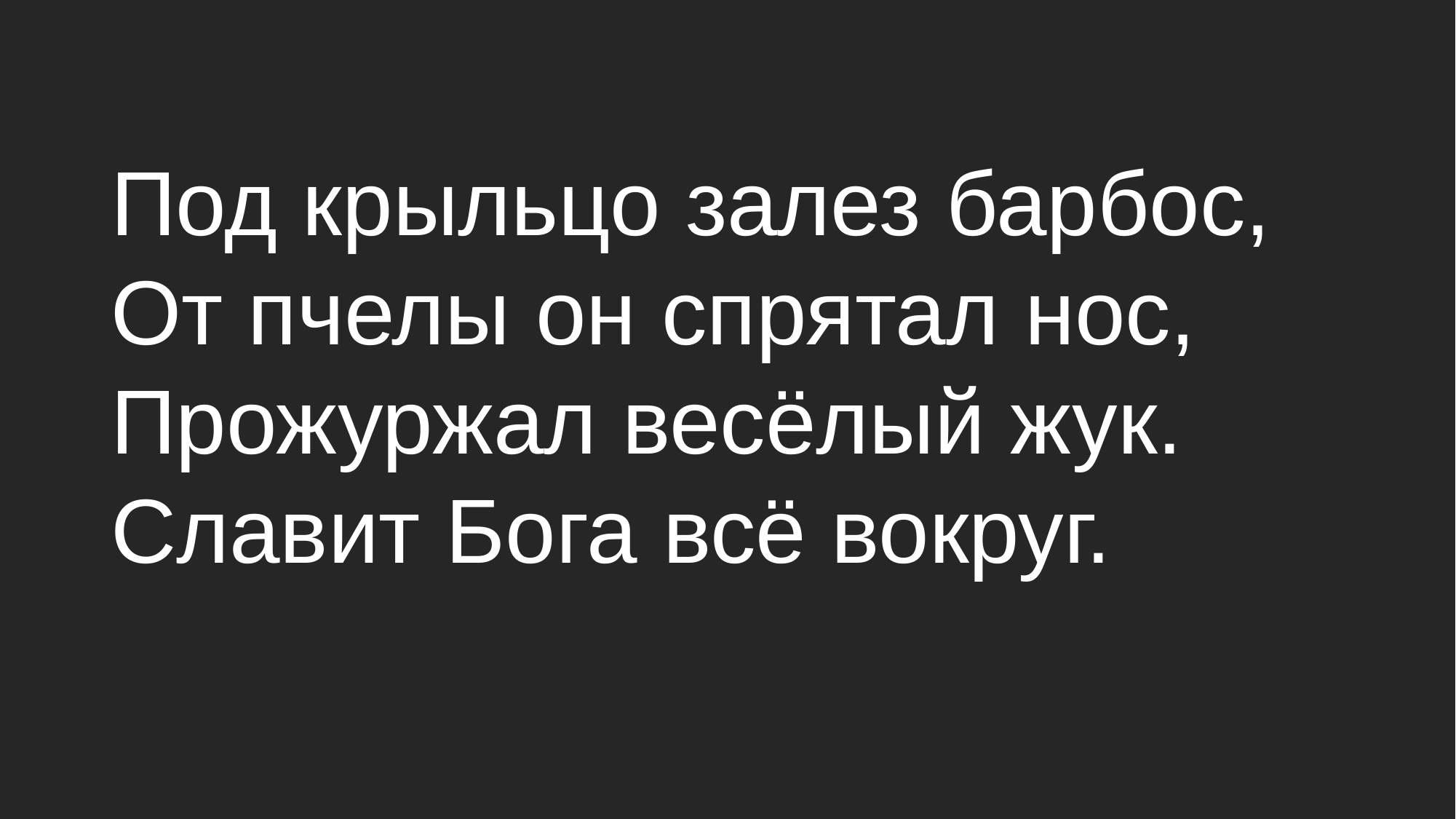

Под крыльцо залез барбос,
От пчелы он спрятал нос,
Прожуржал весёлый жук.
Славит Бога всё вокруг.